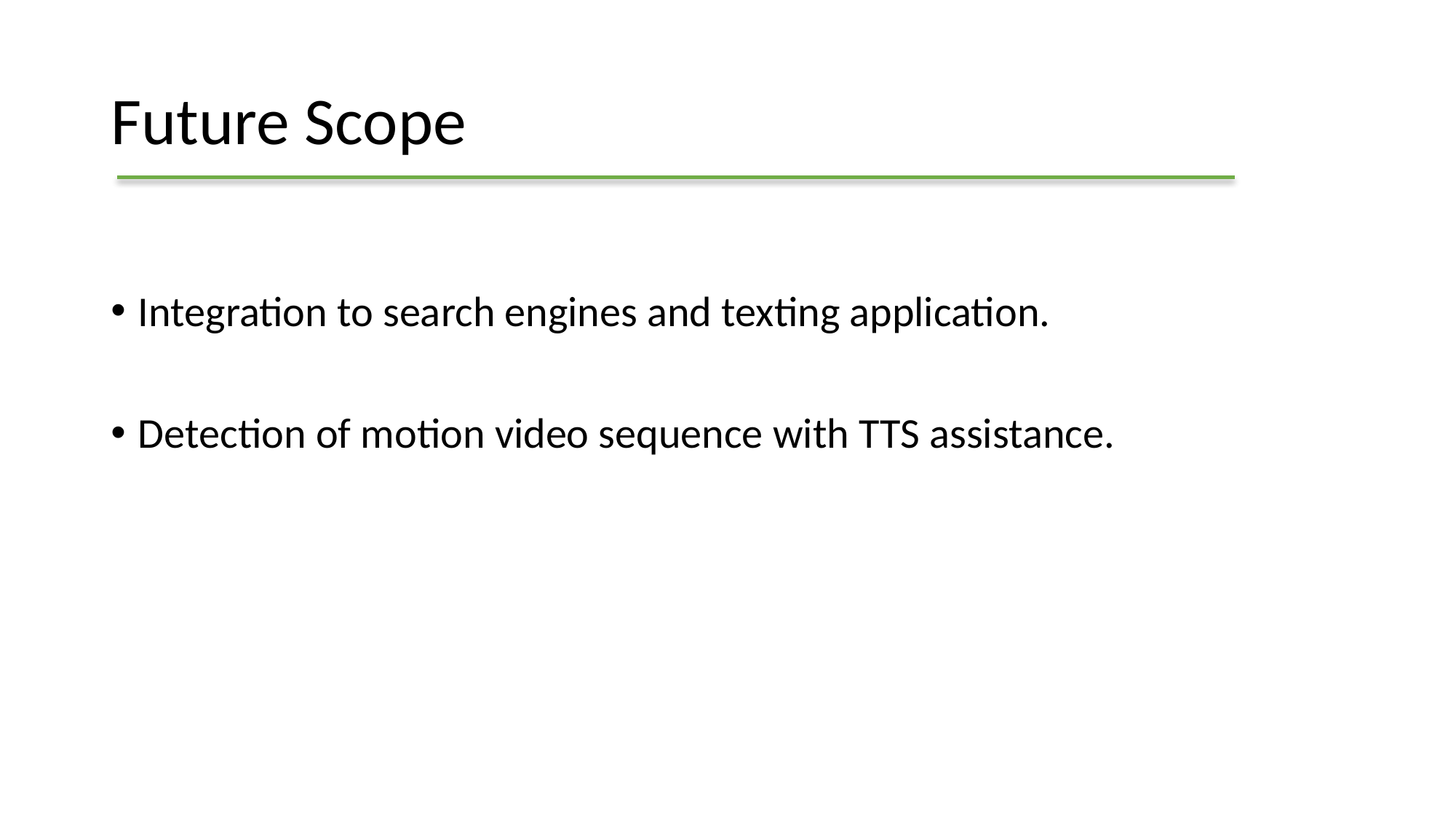

# Future Scope

Integration to search engines and texting application.

Detection of motion video sequence with TTS assistance.